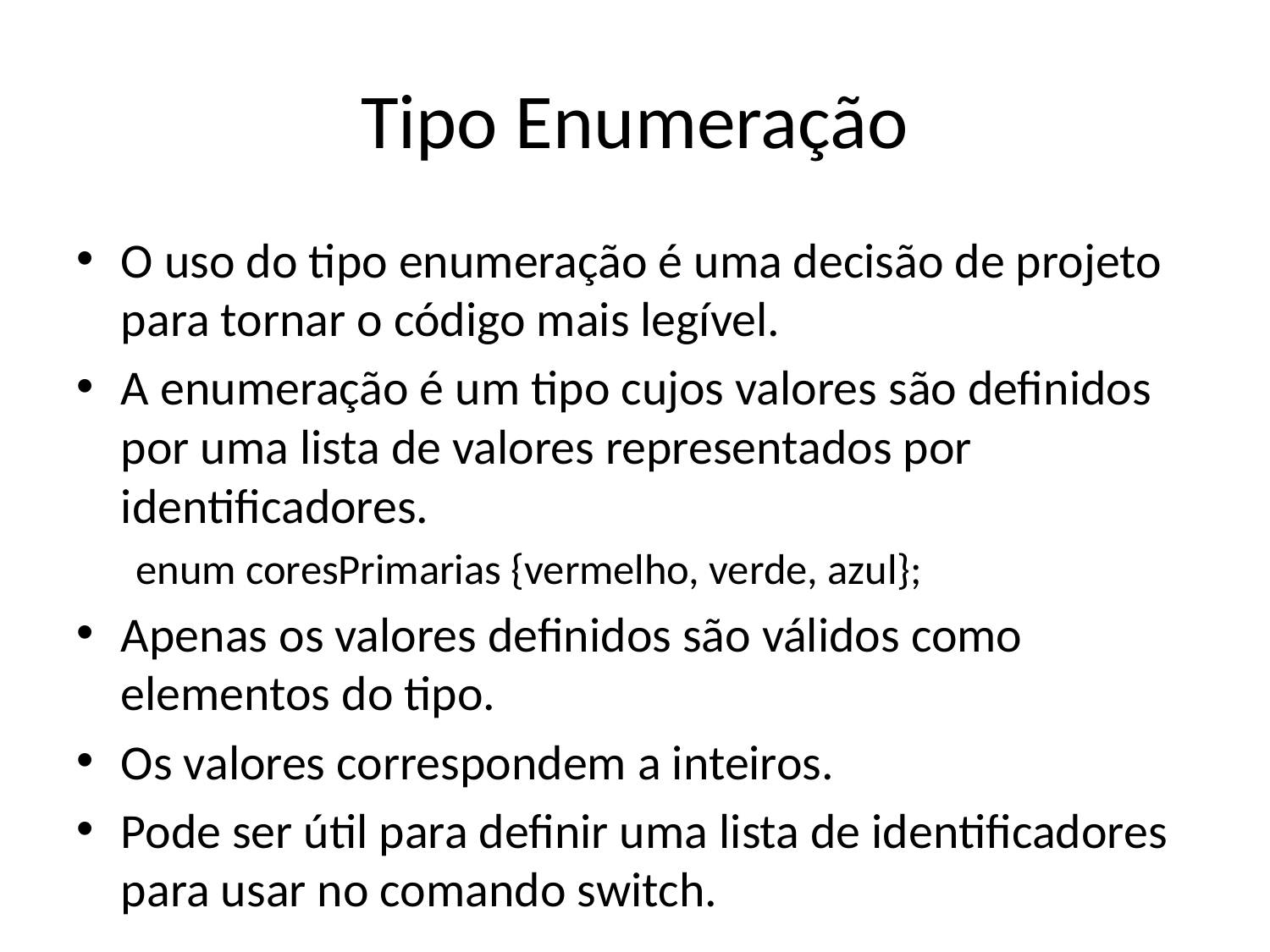

# Tipo Enumeração
O uso do tipo enumeração é uma decisão de projeto para tornar o código mais legível.
A enumeração é um tipo cujos valores são definidos por uma lista de valores representados por identificadores.
enum coresPrimarias {vermelho, verde, azul};
Apenas os valores definidos são válidos como elementos do tipo.
Os valores correspondem a inteiros.
Pode ser útil para definir uma lista de identificadores para usar no comando switch.